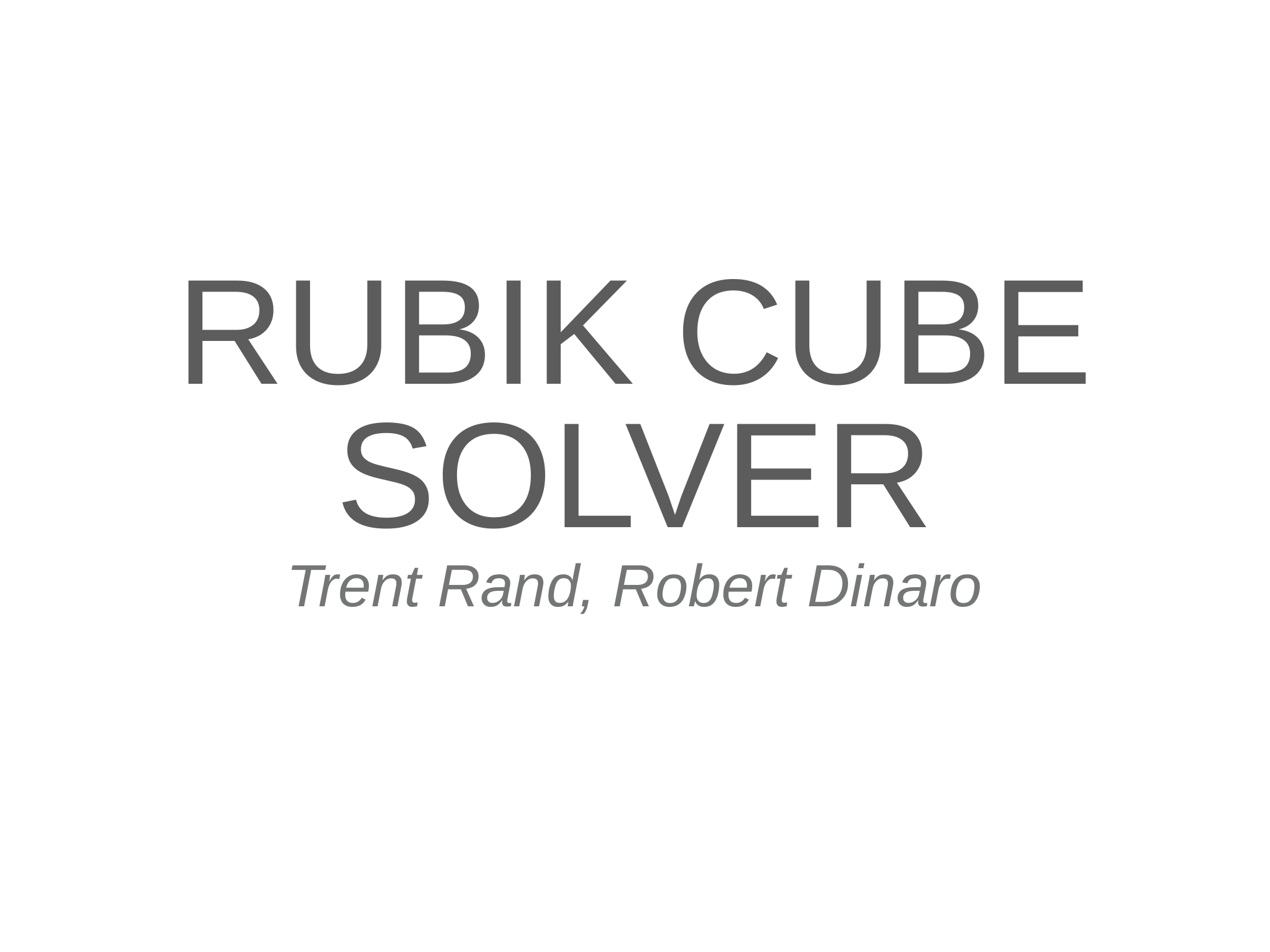

# Rubik cube solver

Trent Rand, Robert Dinaro